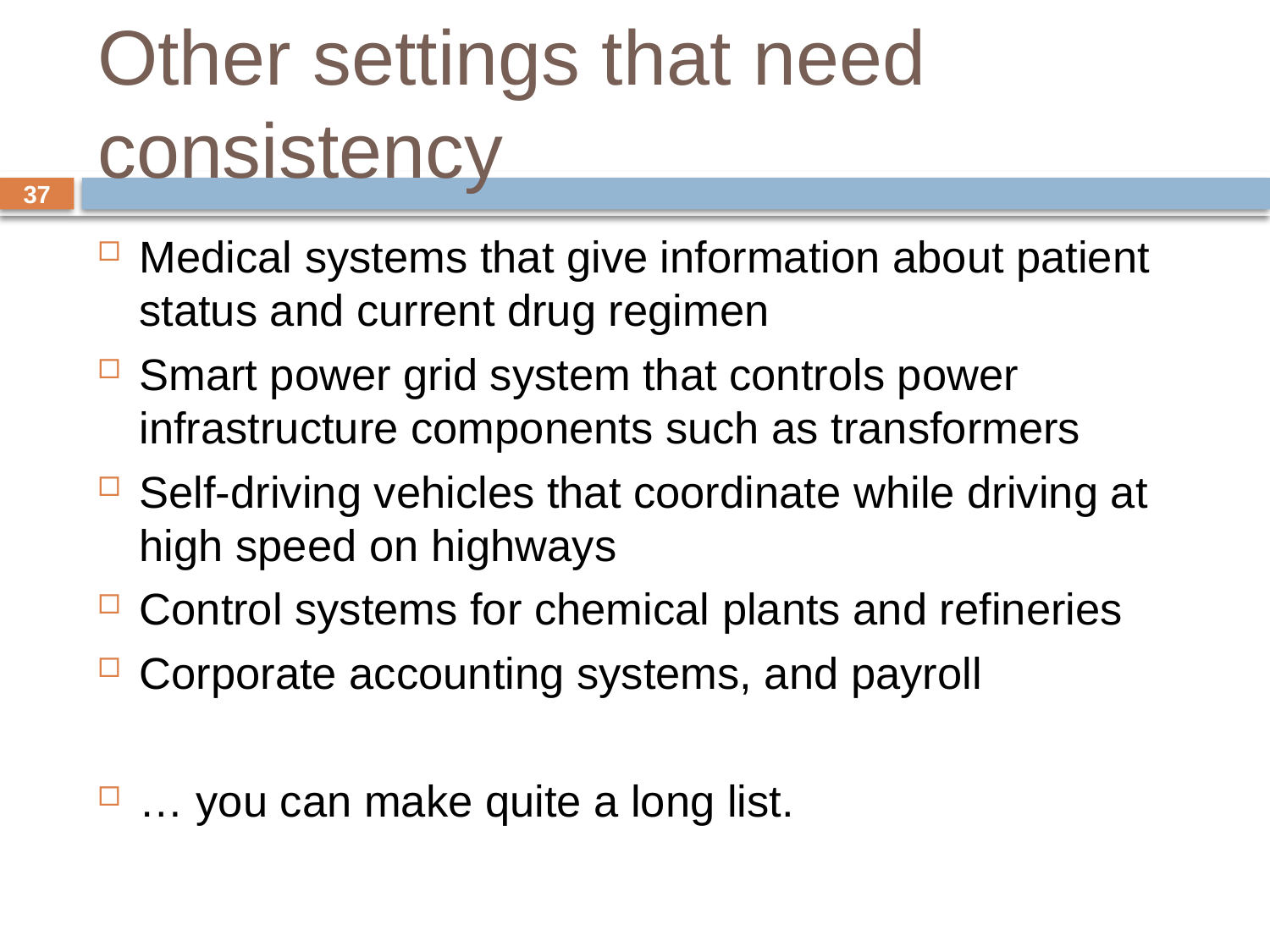

# Other settings that need consistency
37
Medical systems that give information about patient status and current drug regimen
Smart power grid system that controls power infrastructure components such as transformers
Self-driving vehicles that coordinate while driving at high speed on highways
Control systems for chemical plants and refineries
Corporate accounting systems, and payroll

… you can make quite a long list.